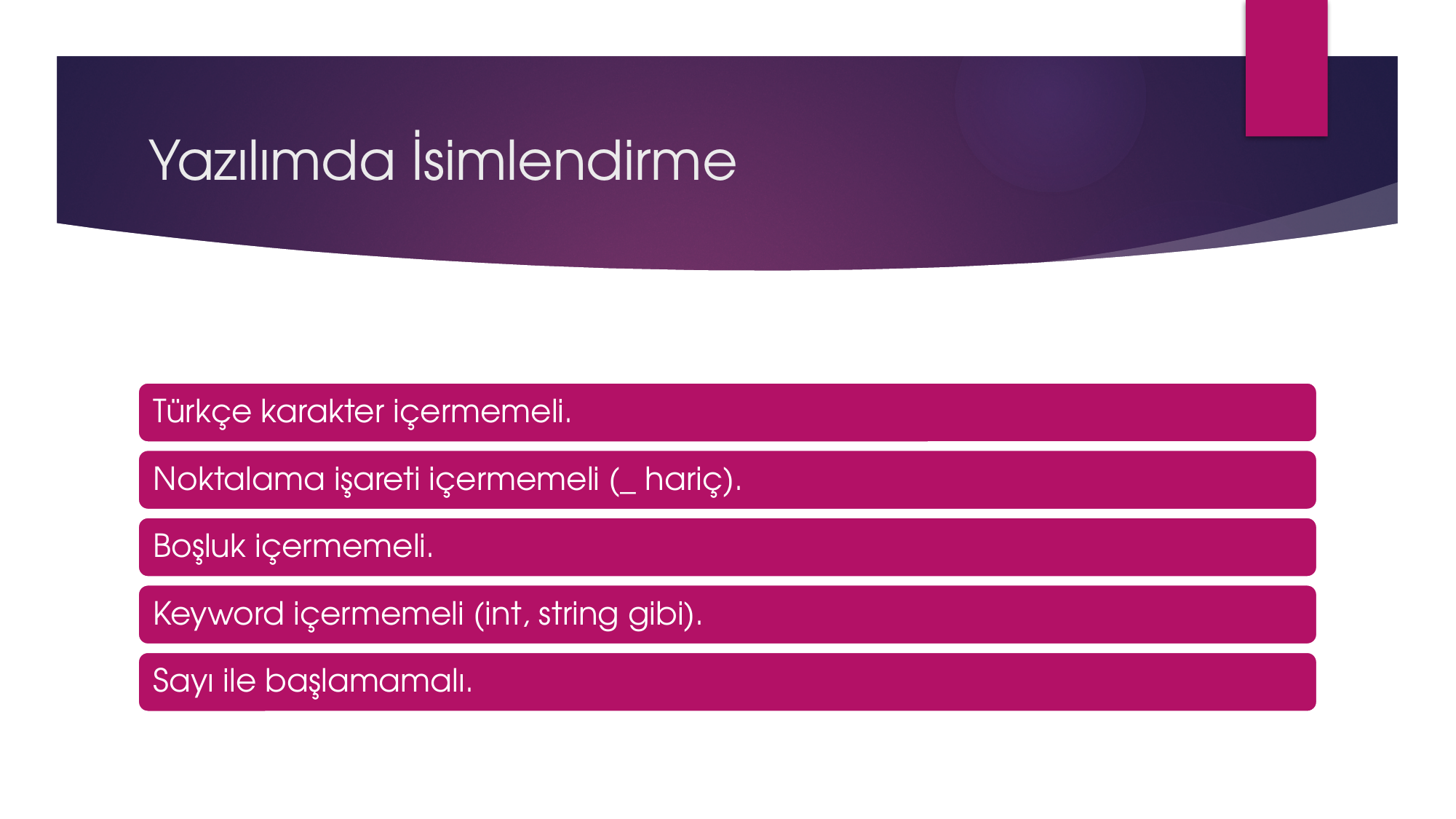

# Yazılımda İsimlendirme
Türkçe karakter içermemeli.
Noktalama işareti içermemeli (_ hariç).
Boşluk içermemeli.
Keyword içermemeli (int, string gibi).
Sayı ile başlamamalı.